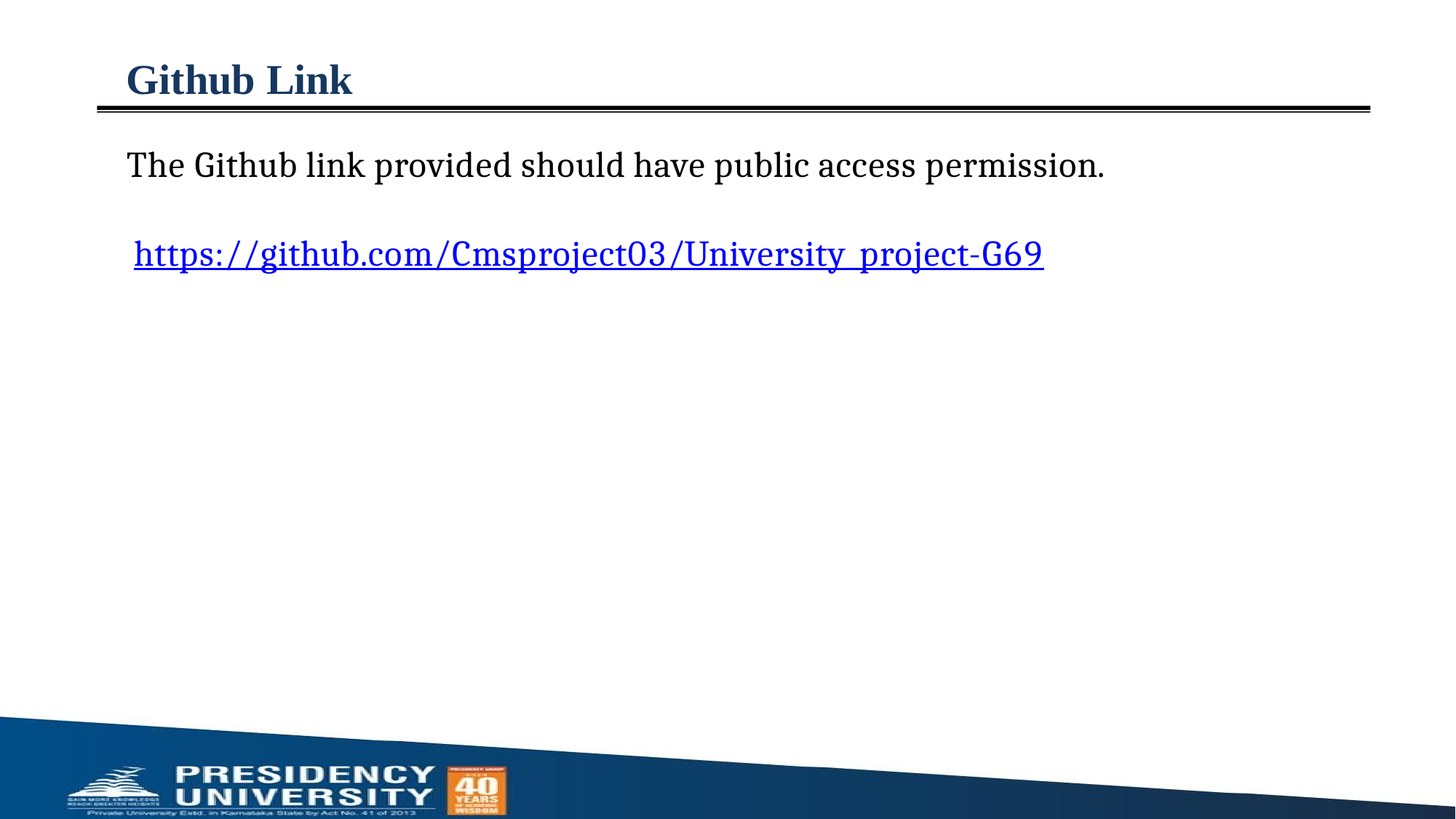

# Github Link
The Github link provided should have public access permission.

 https://github.com/Cmsproject03/University_project-G69